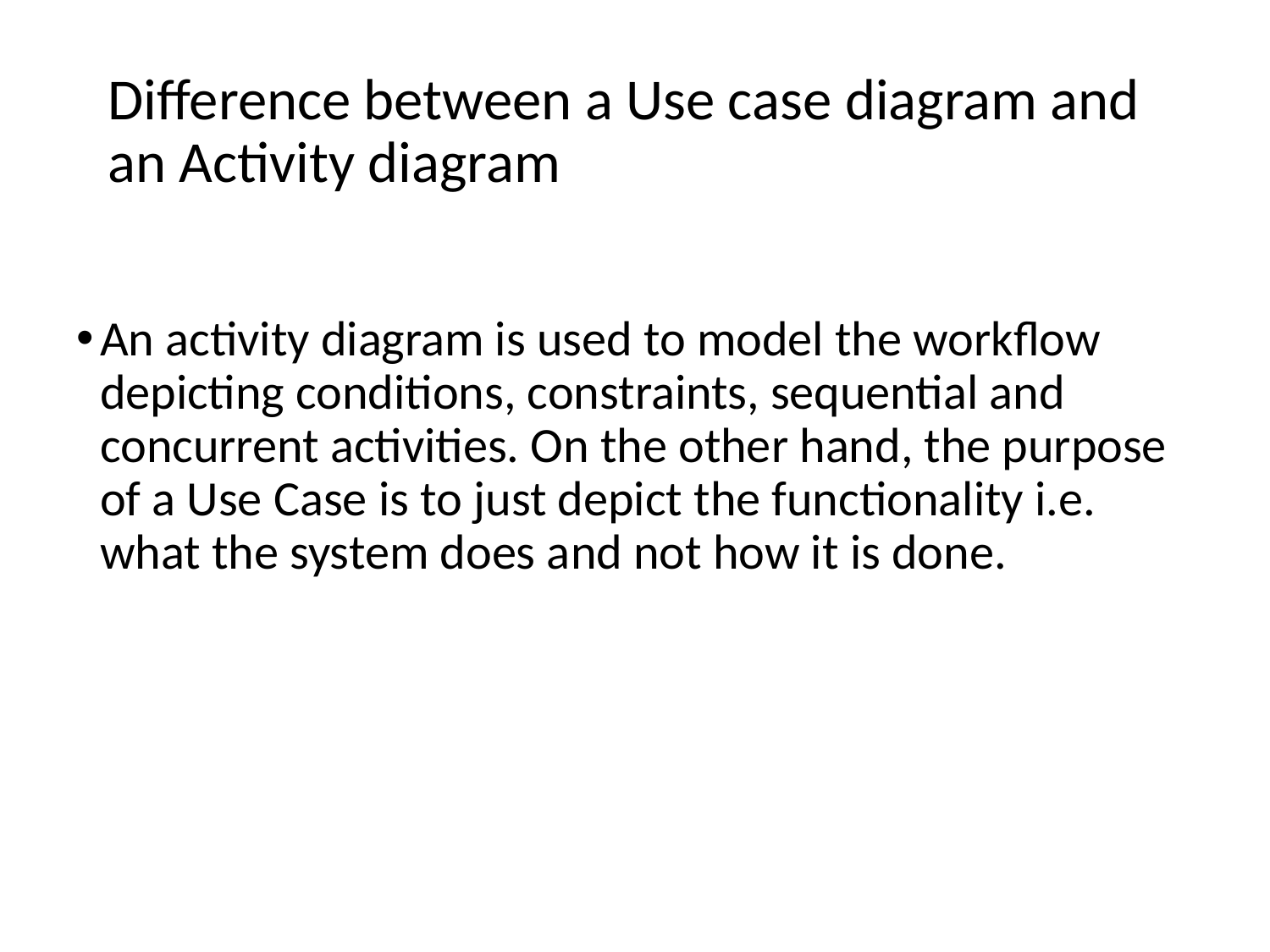

# Difference between a Use case diagram and an Activity diagram
An activity diagram is used to model the workflow depicting conditions, constraints, sequential and concurrent activities. On the other hand, the purpose of a Use Case is to just depict the functionality i.e. what the system does and not how it is done.
6